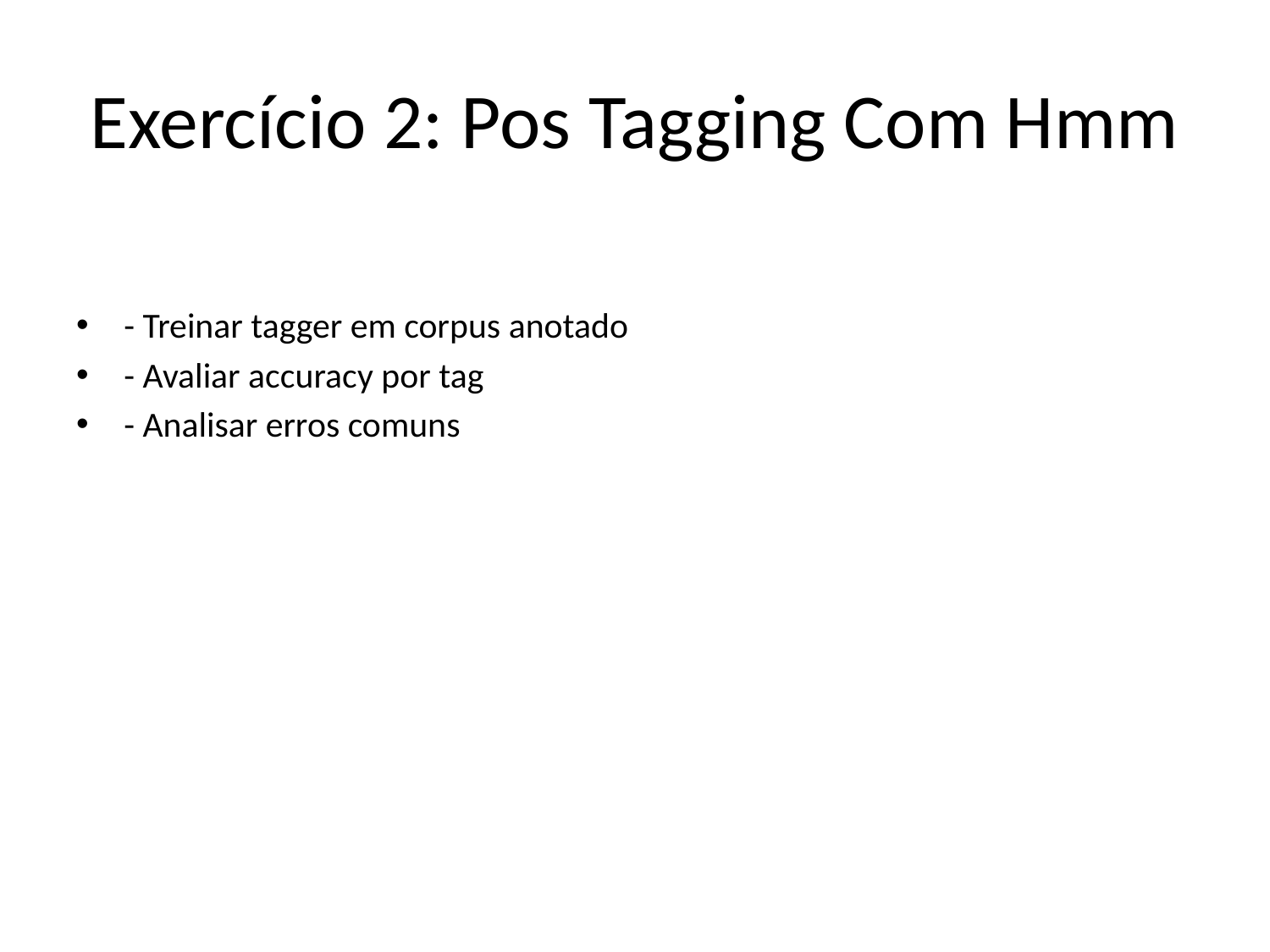

# Exercício 2: Pos Tagging Com Hmm

- Treinar tagger em corpus anotado
- Avaliar accuracy por tag
- Analisar erros comuns